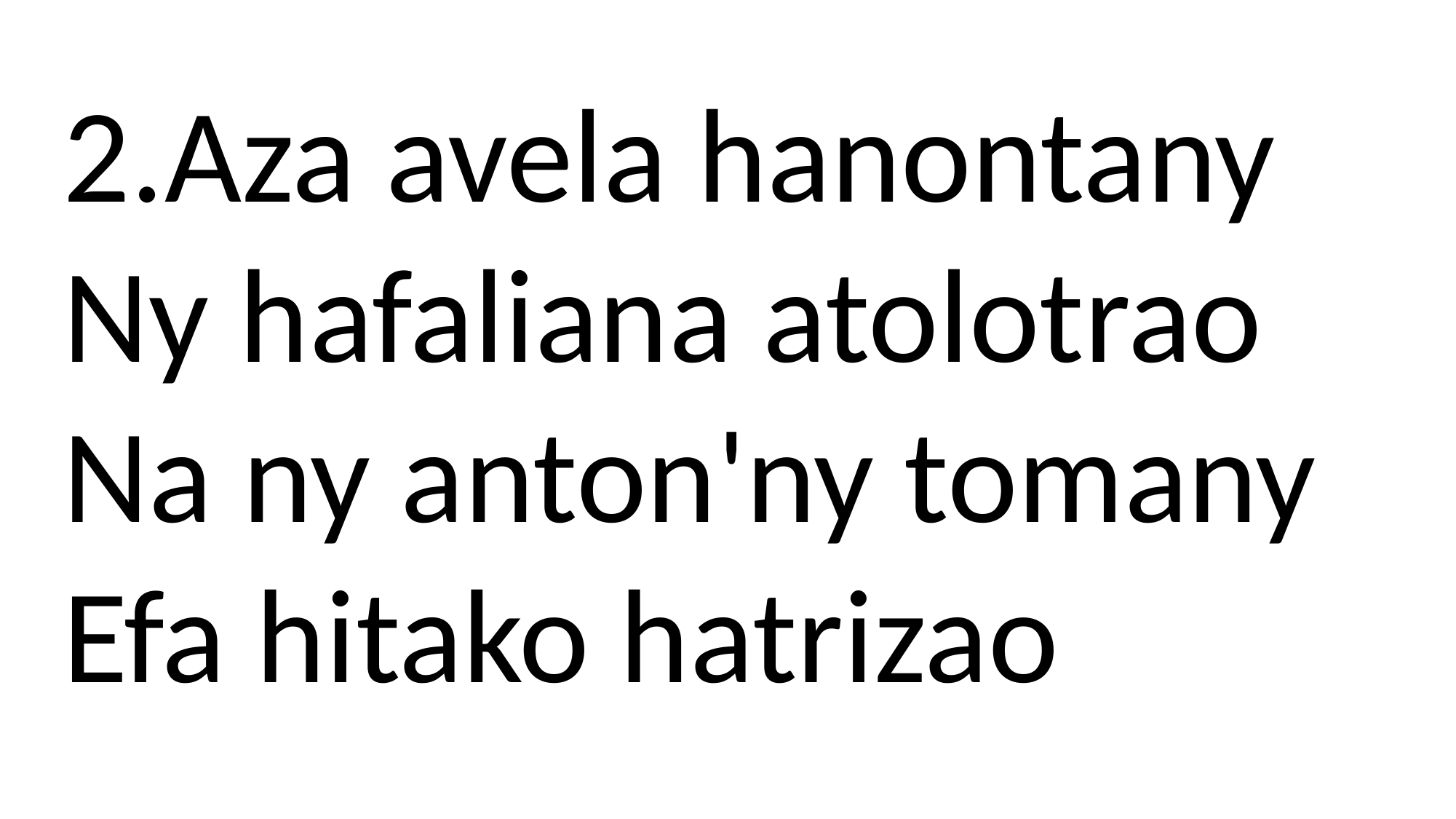

2.Aza avela hanontany
Ny hafaliana atolotrao
Na ny anton'ny tomany
Efa hitako hatrizao